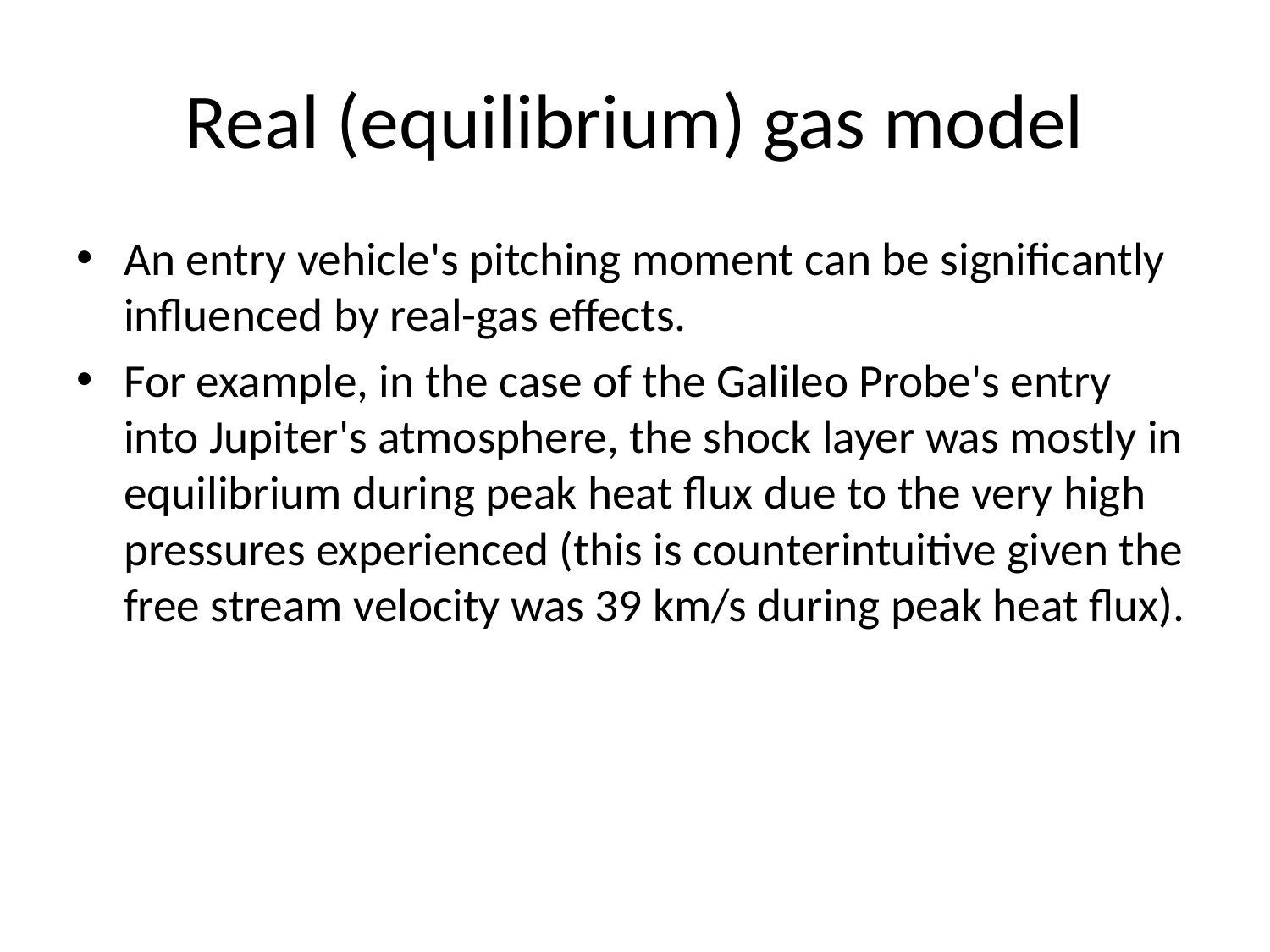

# Real (equilibrium) gas model
An entry vehicle's pitching moment can be significantly influenced by real-gas effects.
For example, in the case of the Galileo Probe's entry into Jupiter's atmosphere, the shock layer was mostly in equilibrium during peak heat flux due to the very high pressures experienced (this is counterintuitive given the free stream velocity was 39 km/s during peak heat flux).